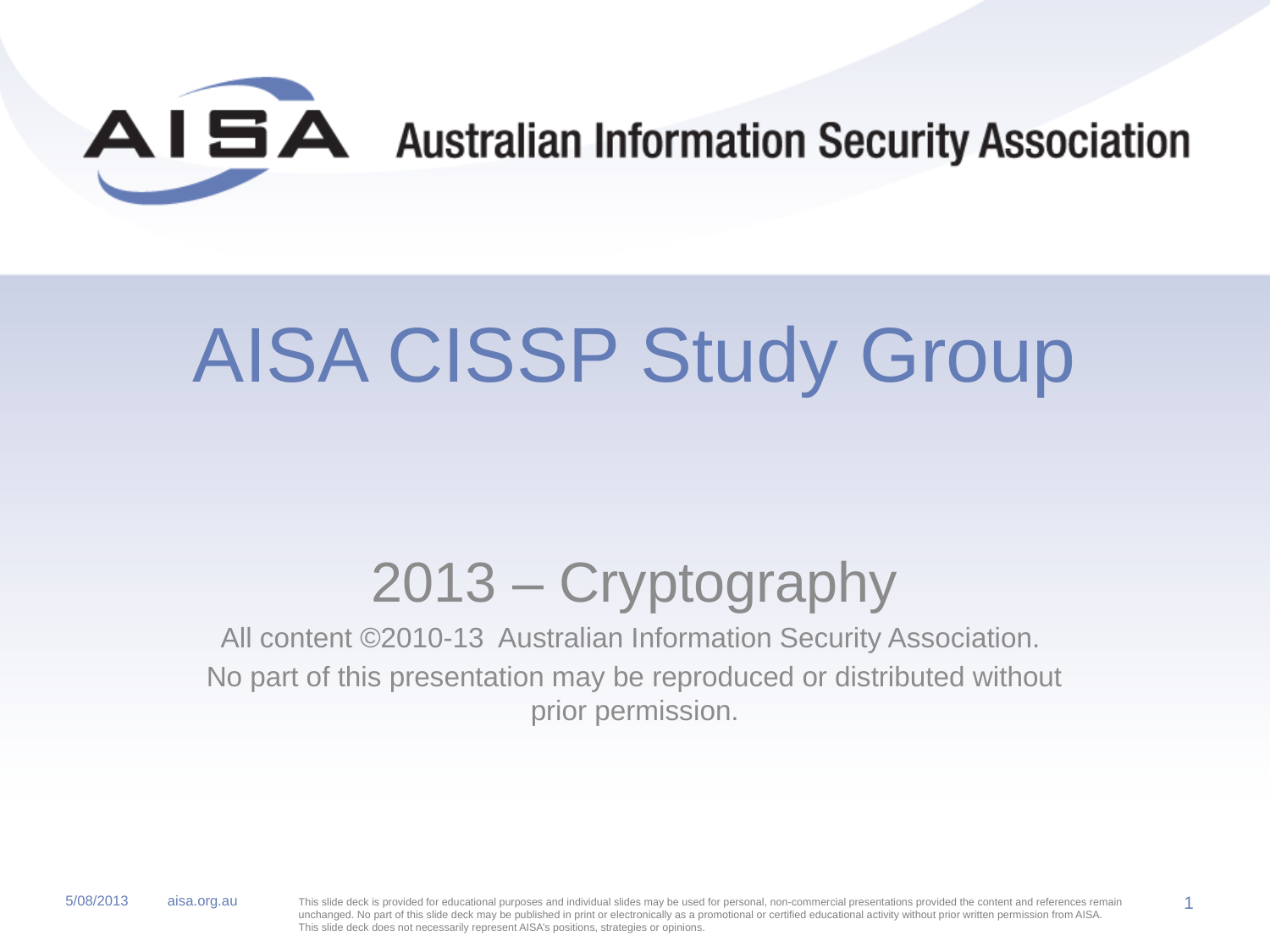

# AISA CISSP Study Group
2013 – Cryptography
All content ©2010-13  Australian Information Security Association.
No part of this presentation may be reproduced or distributed without prior permission.